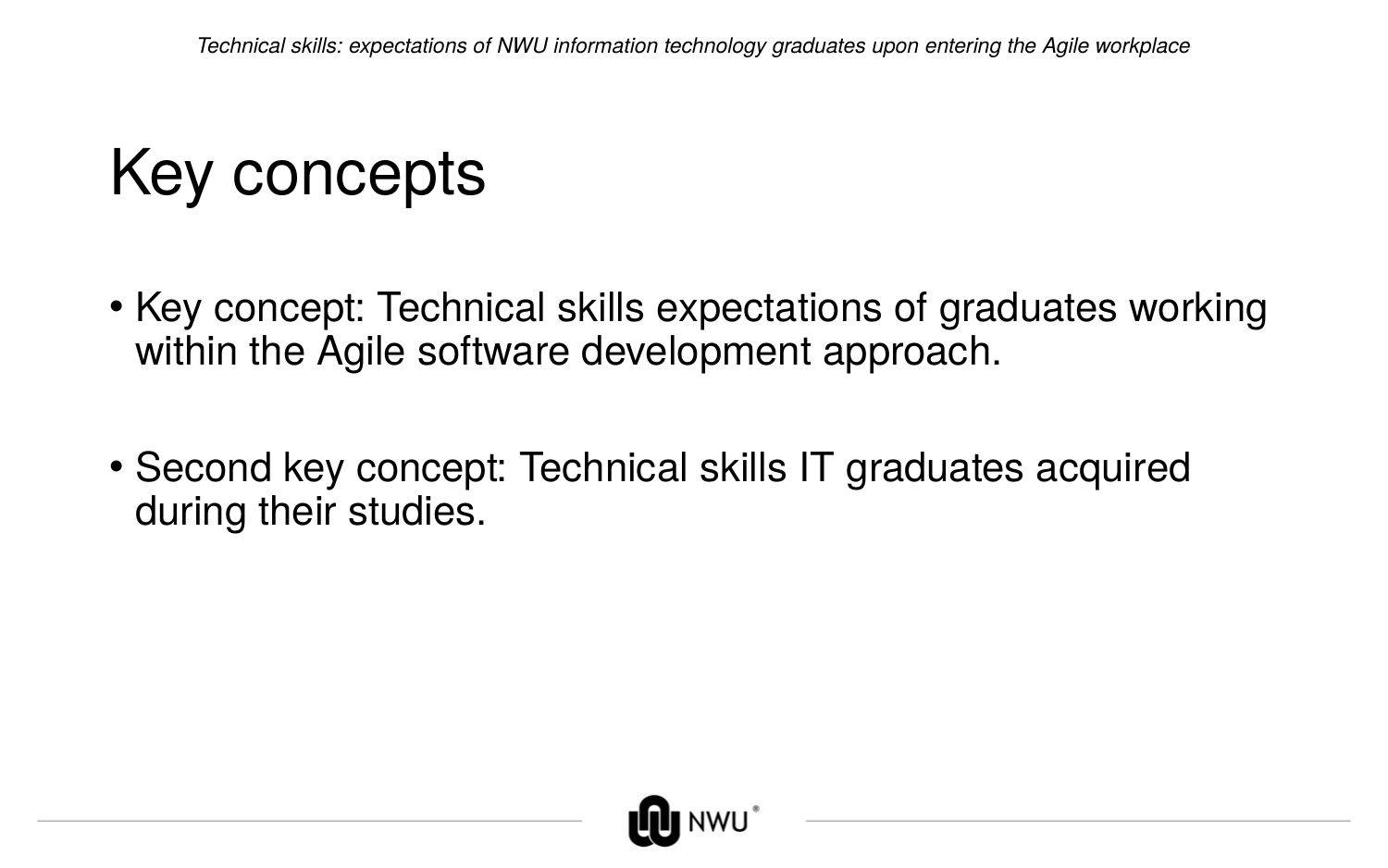

Technical skills: expectations of NWU information technology graduates upon entering the Agile workplace
# Key concepts
Key concept: Technical skills expectations of graduates working within the Agile software development approach.

Second key concept: Technical skills IT graduates acquired during their studies.